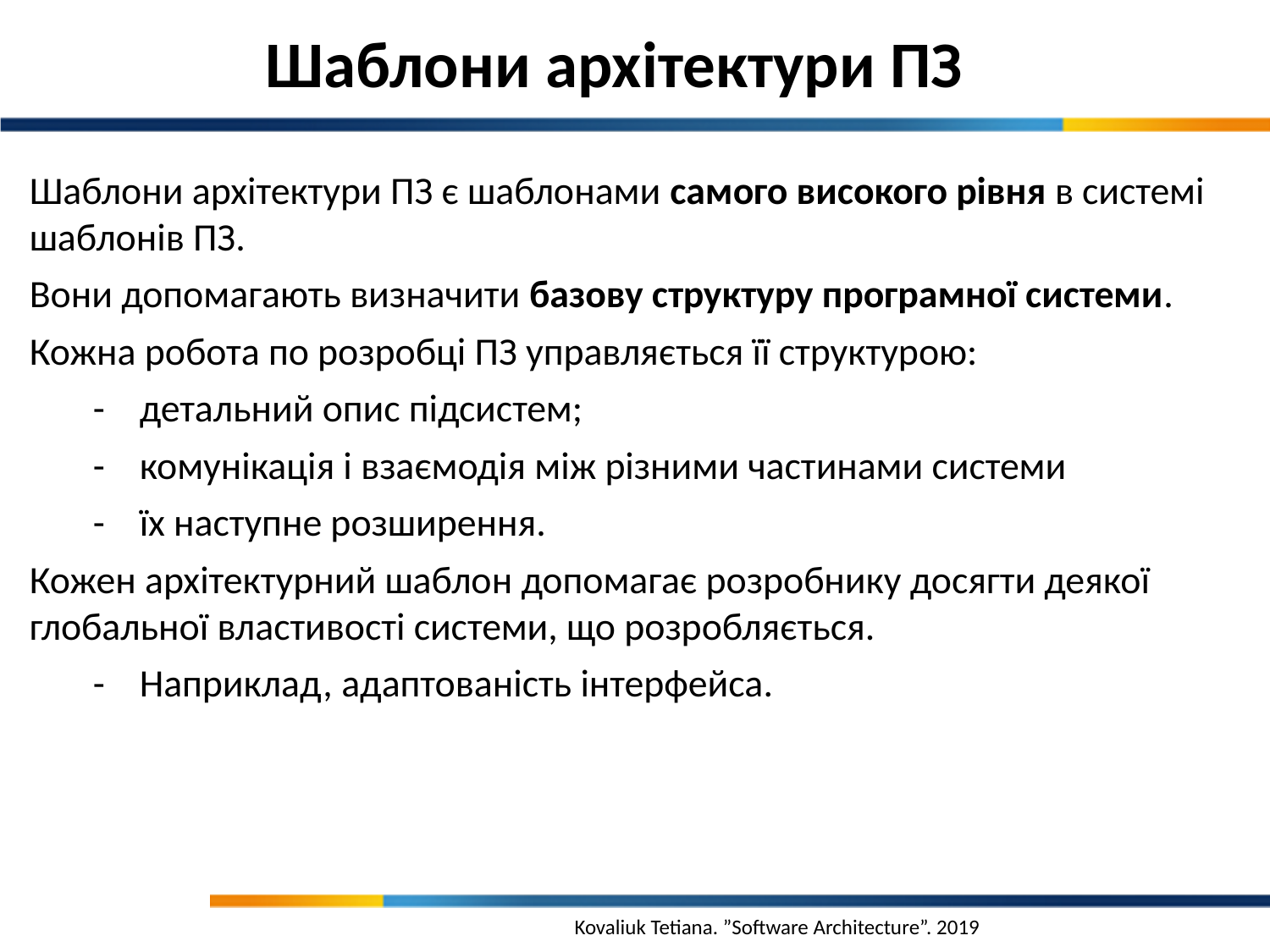

Шаблони архітектури ПЗ
Шаблони архітектури ПЗ є шаблонами самого високого рівня в системі шаблонів ПЗ.
Вони допомагають визначити базову структуру програмної системи.
Кожна робота по розробці ПЗ управляється її структурою:
-    детальний опис підсистем;
-    комунікація і взаємодія між різними частинами системи
-    їх наступне розширення.
Кожен архітектурний шаблон допомагає розробнику досягти деякої глобальної властивості системи, що розробляється.
-    Наприклад, адаптованість інтерфейса.